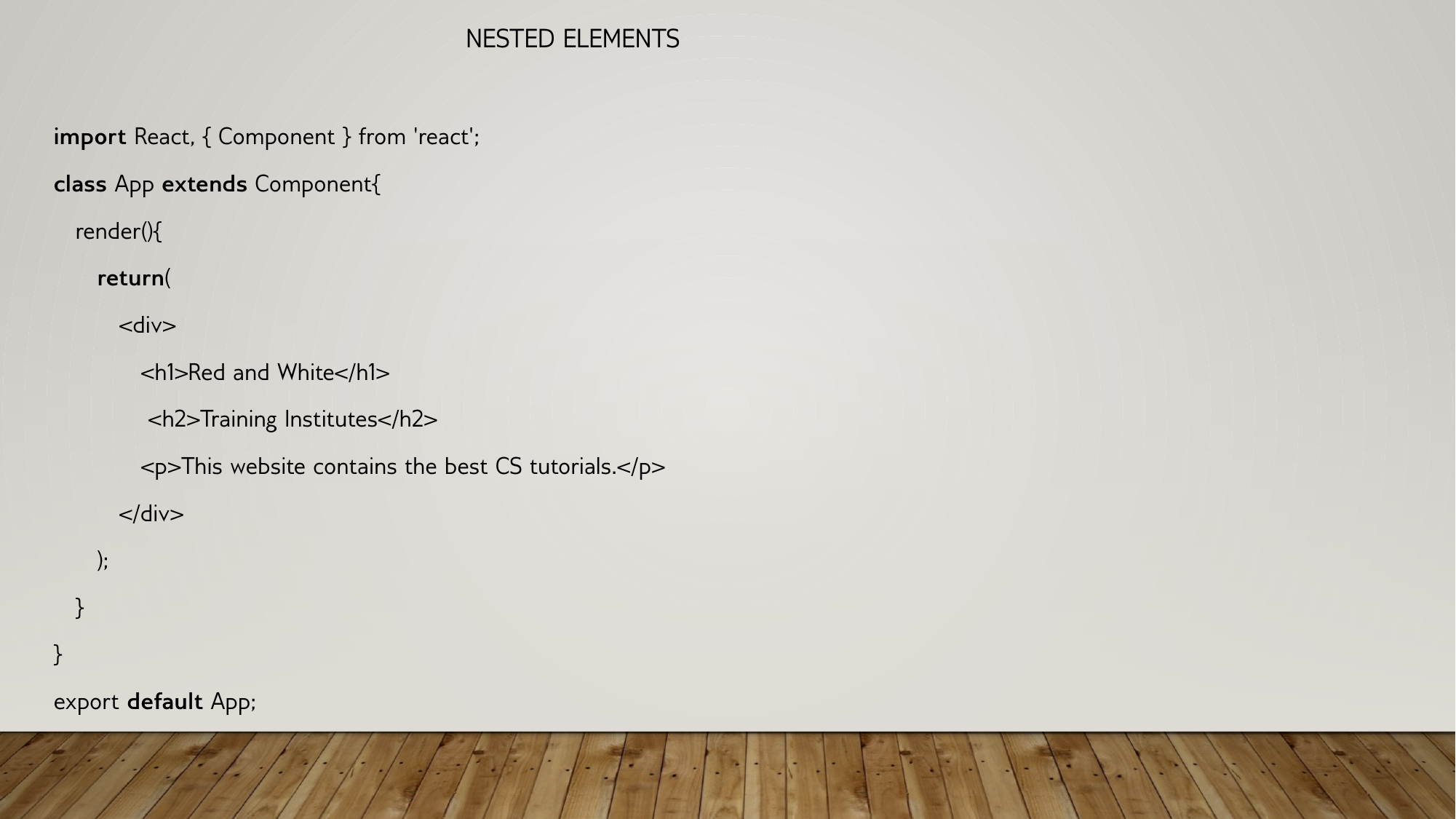

Nested Elements
import React, { Component } from 'react';
class App extends Component{
   render(){
      return(
         <div>
            <h1>Red and White</h1>
             <h2>Training Institutes</h2>
            <p>This website contains the best CS tutorials.</p>
         </div>
      );
   }
}
export default App;